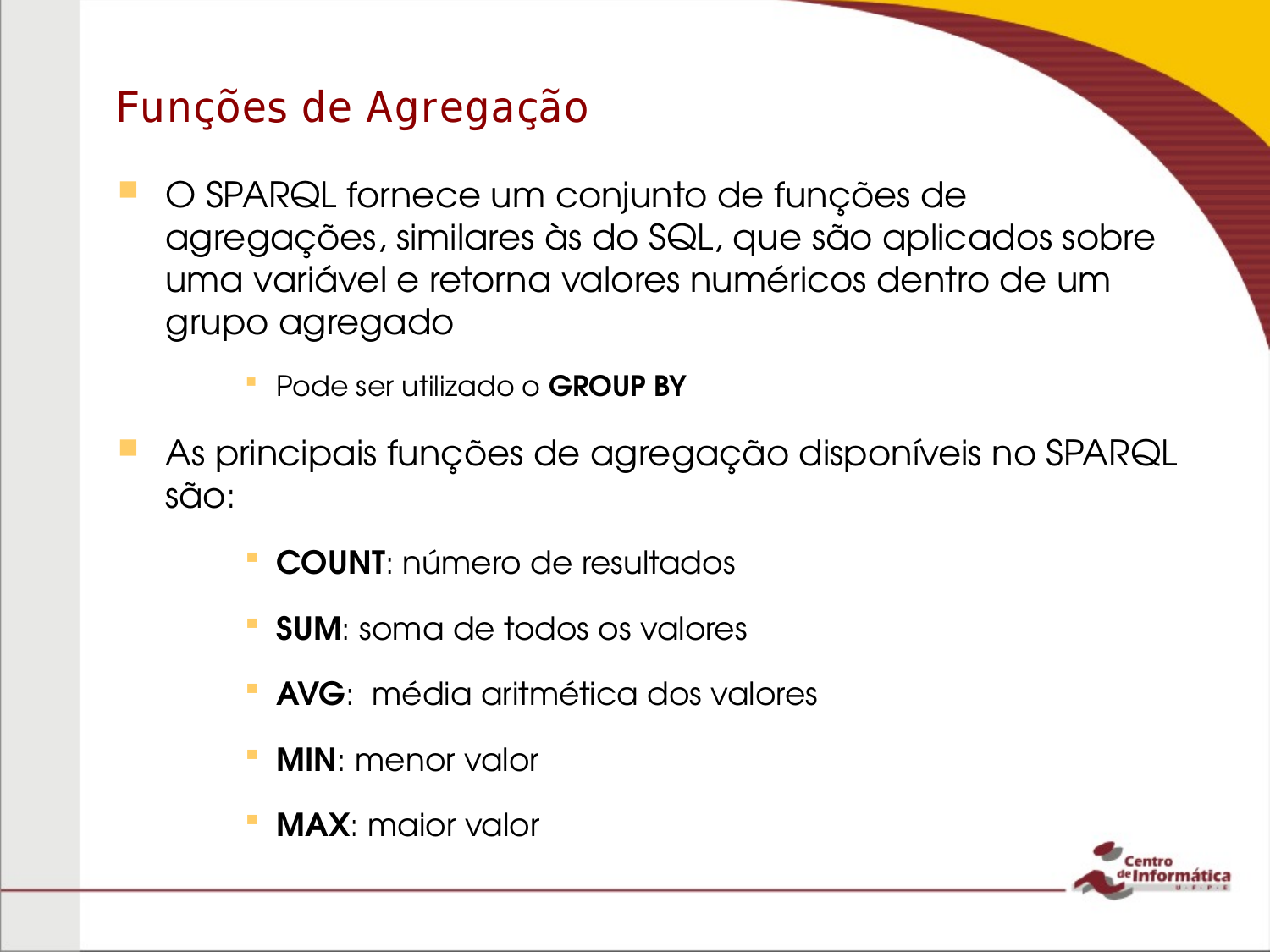

# Funções de Agregação
O SPARQL fornece um conjunto de funções de agregações, similares às do SQL, que são aplicados sobre uma variável e retorna valores numéricos dentro de um grupo agregado
Pode ser utilizado o GROUP BY
As principais funções de agregação disponíveis no SPARQL são:
COUNT: número de resultados
SUM: soma de todos os valores
AVG:  média aritmética dos valores
MIN: menor valor
MAX: maior valor